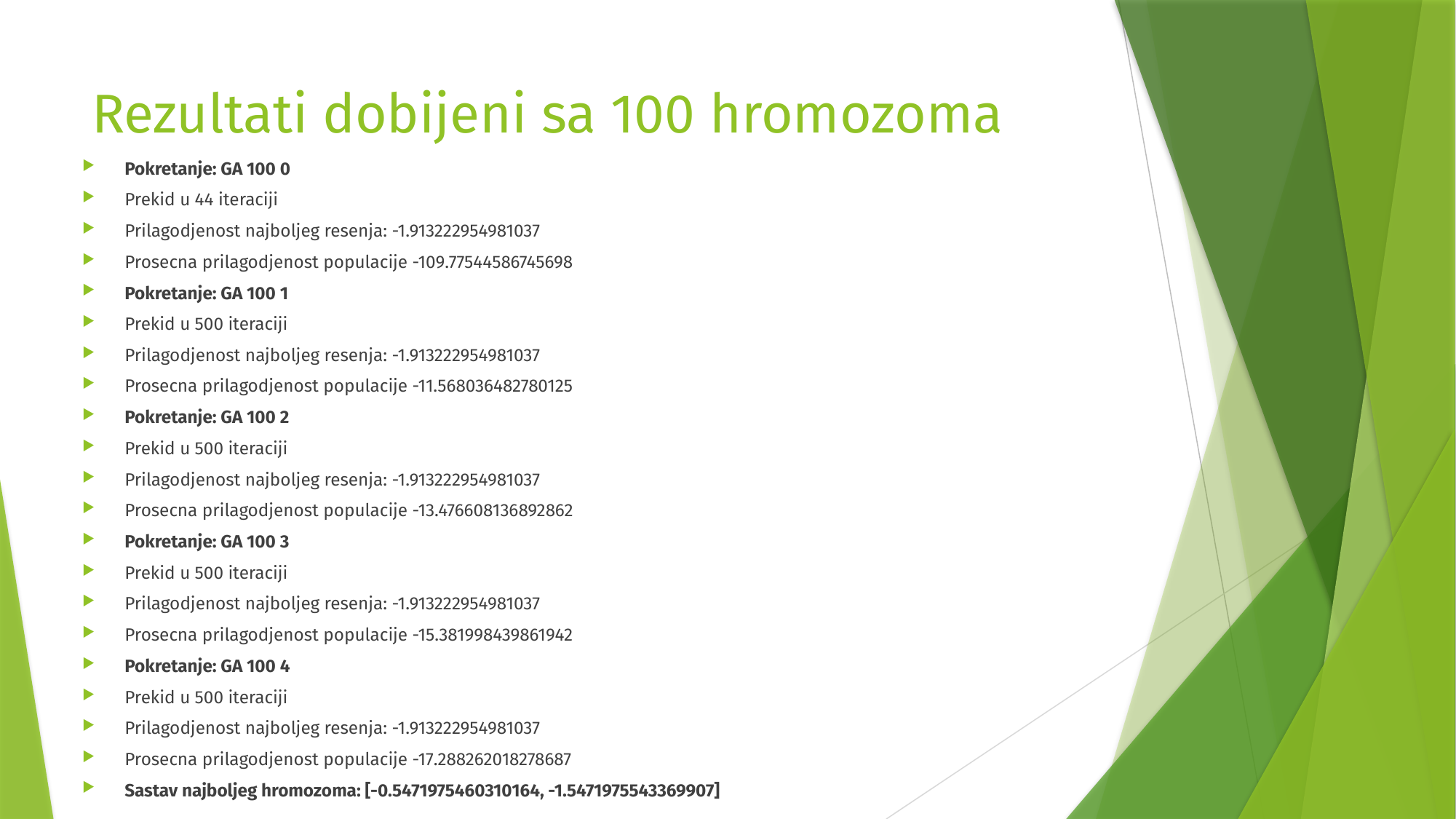

# Rezultati dobijeni sa 100 hromozoma
Pokretanje: GA 100 0
Prekid u 44 iteraciji
Prilagodjenost najboljeg resenja: -1.913222954981037
Prosecna prilagodjenost populacije -109.77544586745698
Pokretanje: GA 100 1
Prekid u 500 iteraciji
Prilagodjenost najboljeg resenja: -1.913222954981037
Prosecna prilagodjenost populacije -11.568036482780125
Pokretanje: GA 100 2
Prekid u 500 iteraciji
Prilagodjenost najboljeg resenja: -1.913222954981037
Prosecna prilagodjenost populacije -13.476608136892862
Pokretanje: GA 100 3
Prekid u 500 iteraciji
Prilagodjenost najboljeg resenja: -1.913222954981037
Prosecna prilagodjenost populacije -15.381998439861942
Pokretanje: GA 100 4
Prekid u 500 iteraciji
Prilagodjenost najboljeg resenja: -1.913222954981037
Prosecna prilagodjenost populacije -17.288262018278687
Sastav najboljeg hromozoma: [-0.5471975460310164, -1.5471975543369907]